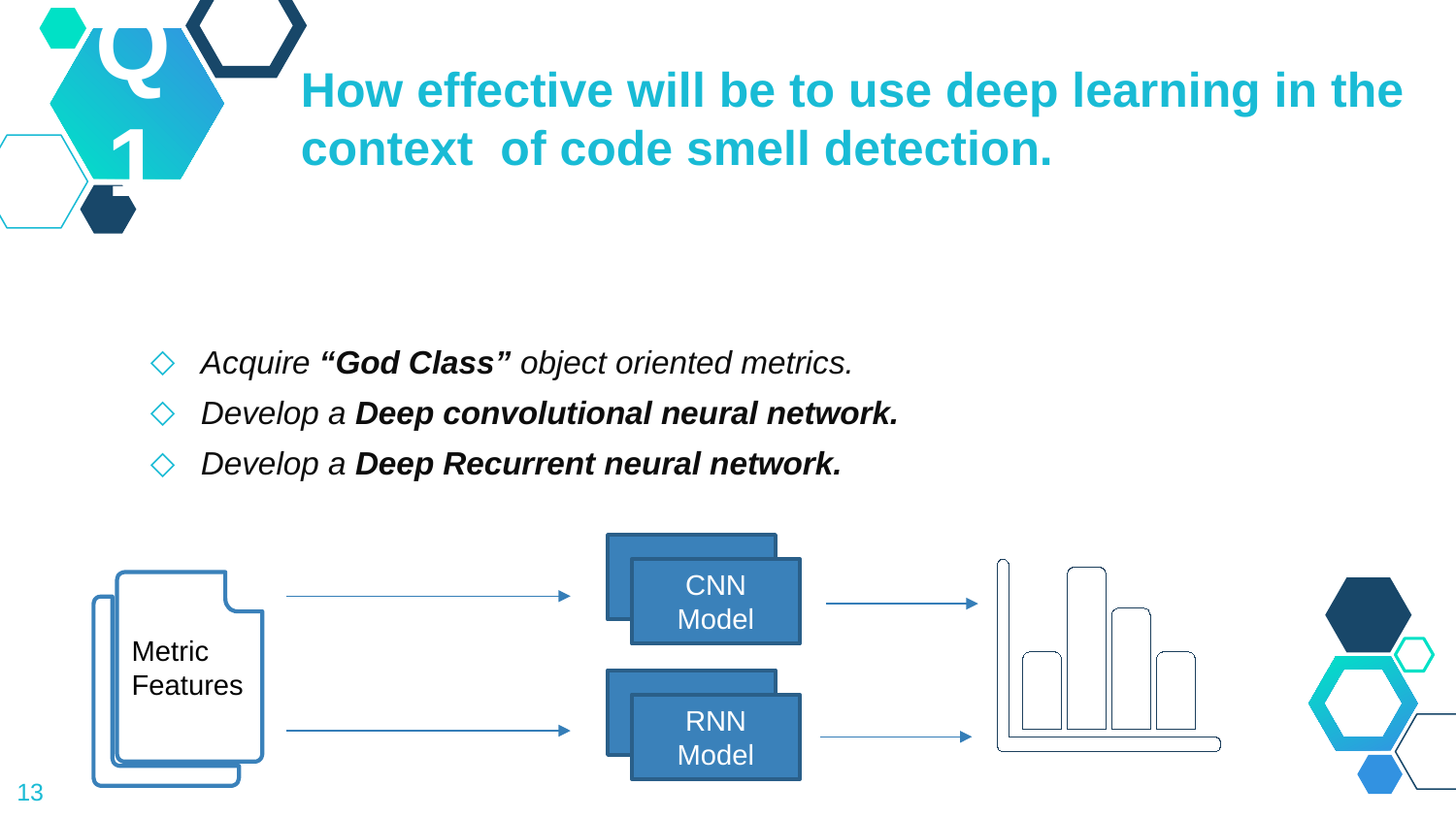

Q1
How effective will be to use deep learning in the context  of code smell detection.
Solution Approach

Acquire “God Class” object oriented metrics.
Develop a Deep convolutional neural network.
Develop a Deep Recurrent neural network.

CNN
Model

Metric Features

RNN
Model
13